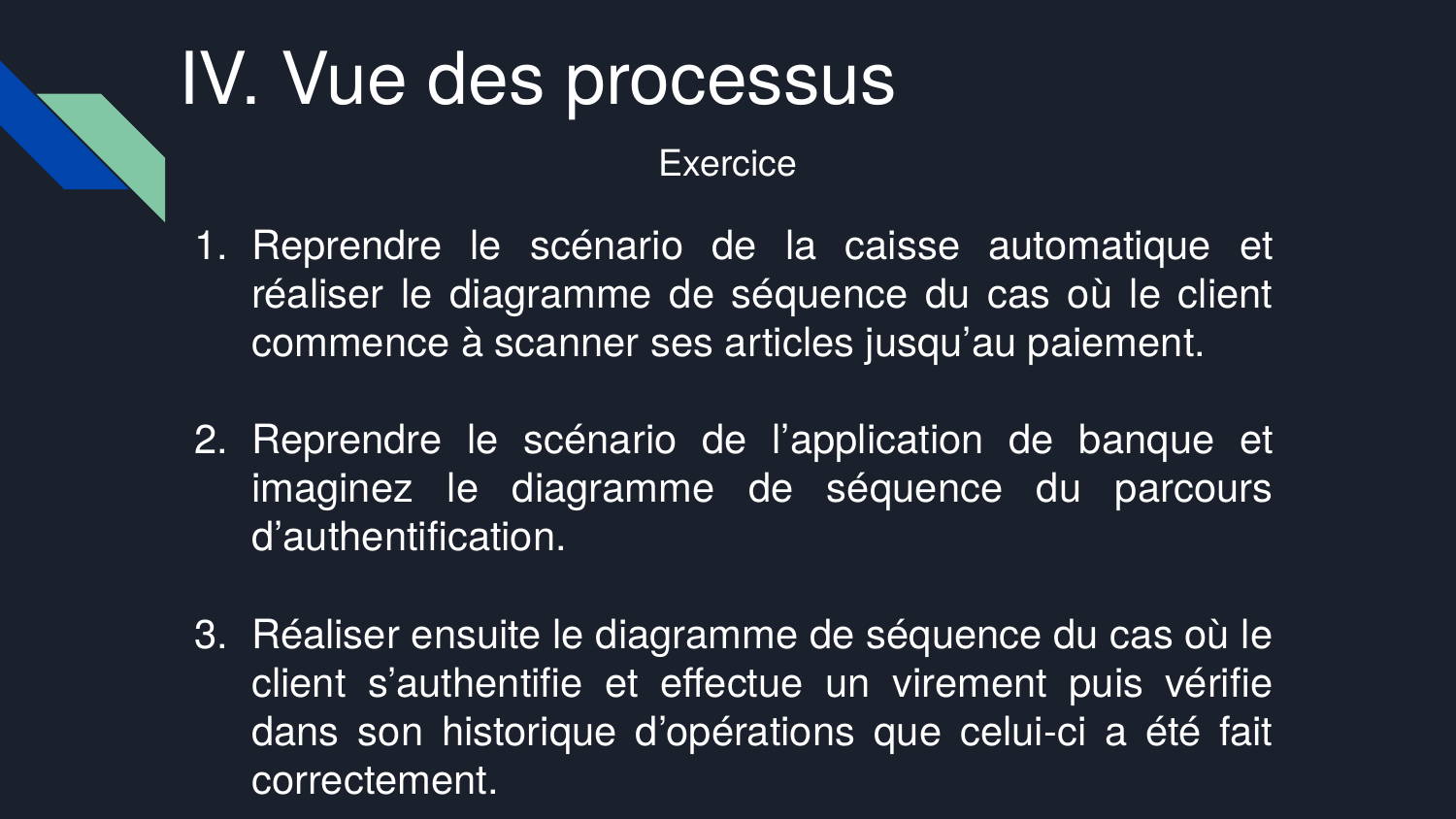

IV. Vue des processus
Exercice
Reprendre le scénario de la caisse automatique et réaliser le diagramme de séquence du cas où le client commence à scanner ses articles jusqu’au paiement.

Reprendre le scénario de l’application de banque et imaginez le diagramme de séquence du parcours d’authentification.

Réaliser ensuite le diagramme de séquence du cas où le client s’authentifie et effectue un virement puis vérifie dans son historique d’opérations que celui-ci a été fait correctement.